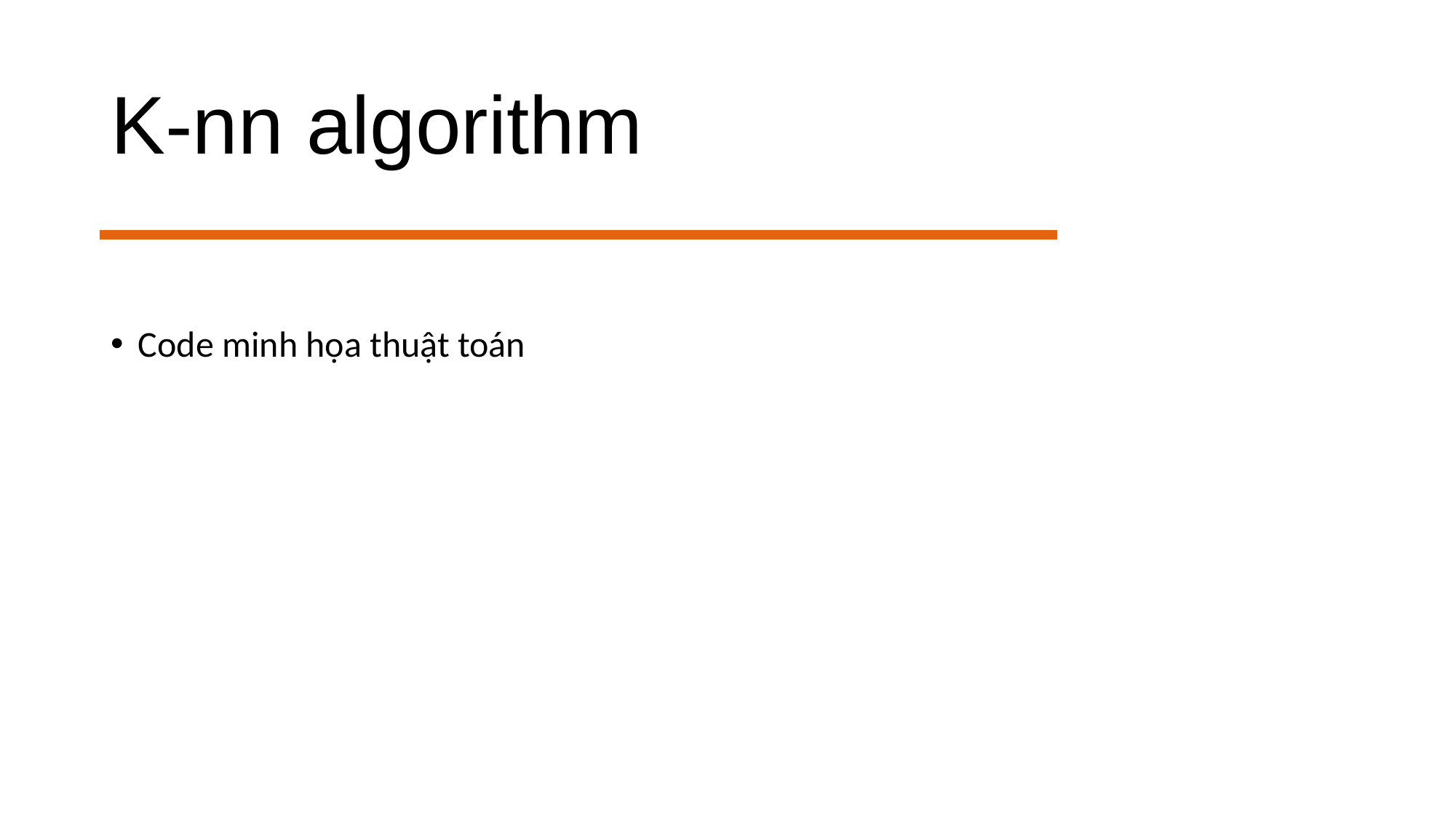

K-nn algorithm
Code minh họa thuật toán